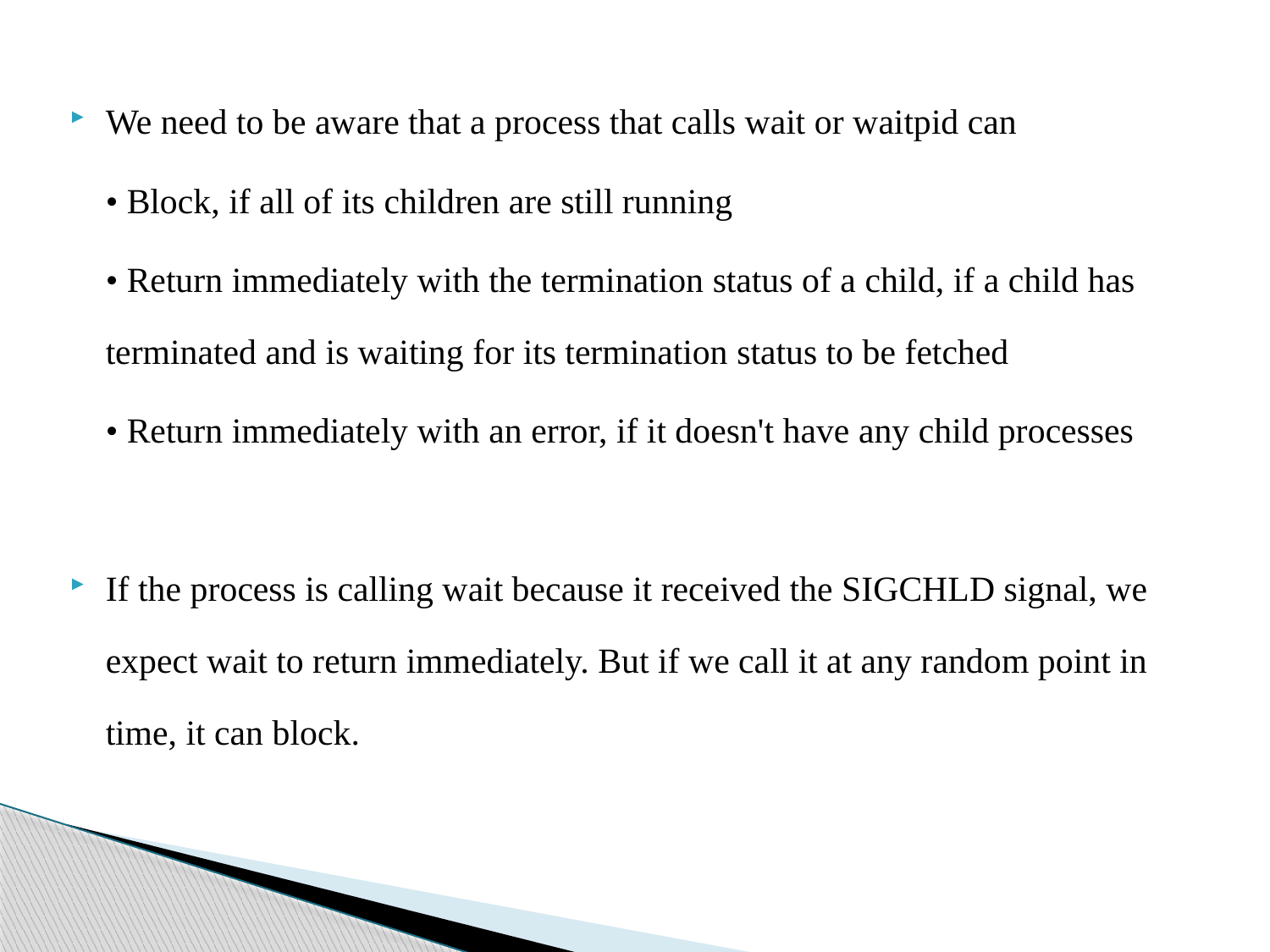

We need to be aware that a process that calls wait or waitpid can
	• Block, if all of its children are still running
	• Return immediately with the termination status of a child, if a child has terminated and is waiting for its termination status to be fetched
	• Return immediately with an error, if it doesn't have any child processes

If the process is calling wait because it received the SIGCHLD signal, we expect wait to return immediately. But if we call it at any random point in time, it can block.